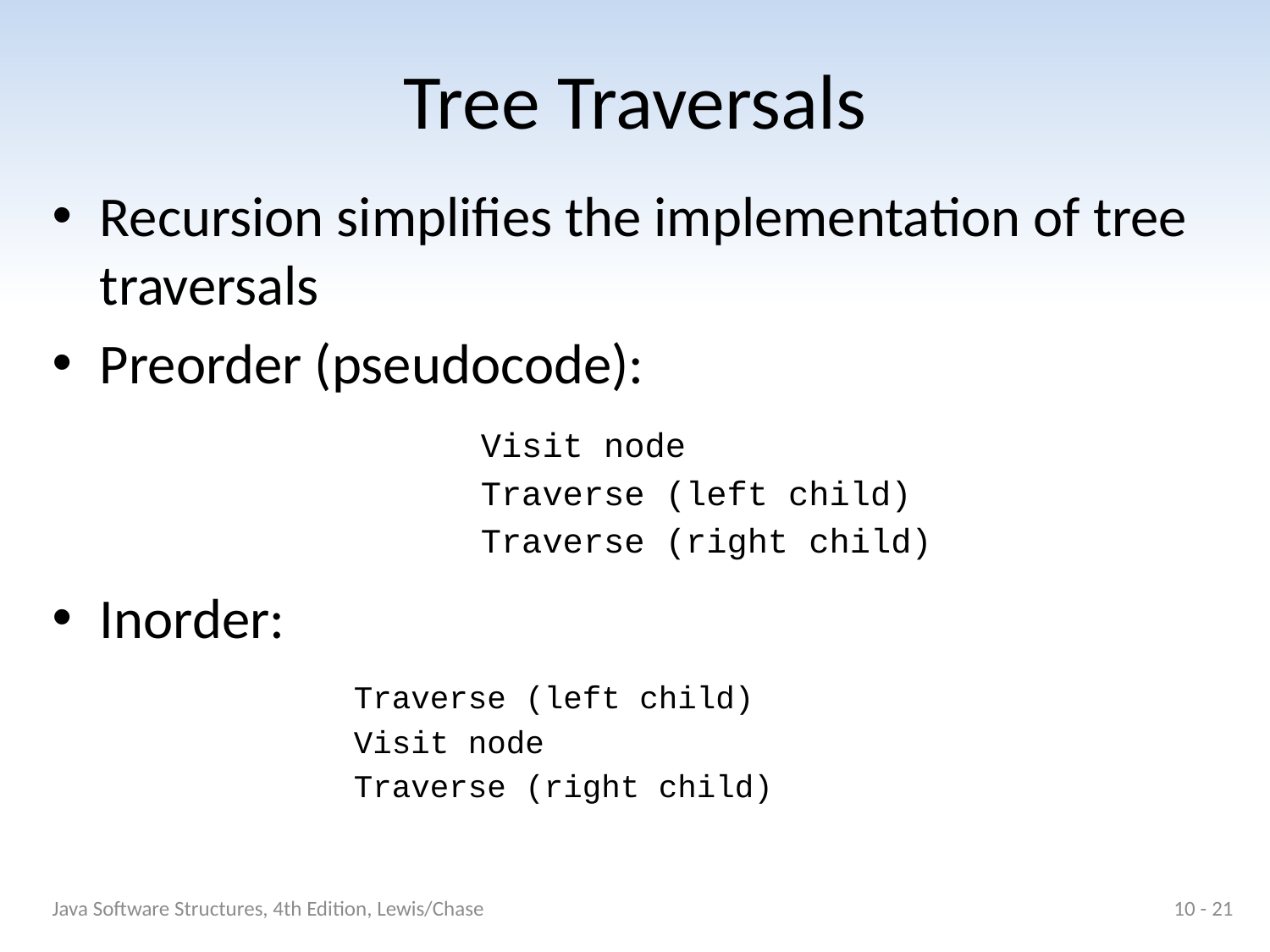

# Tree Traversals
Recursion simplifies the implementation of tree traversals
Preorder (pseudocode):
				Visit node
				Traverse (left child)
				Traverse (right child)
Inorder:
			Traverse (left child)
			Visit node
			Traverse (right child)
Java Software Structures, 4th Edition, Lewis/Chase
10 - 21